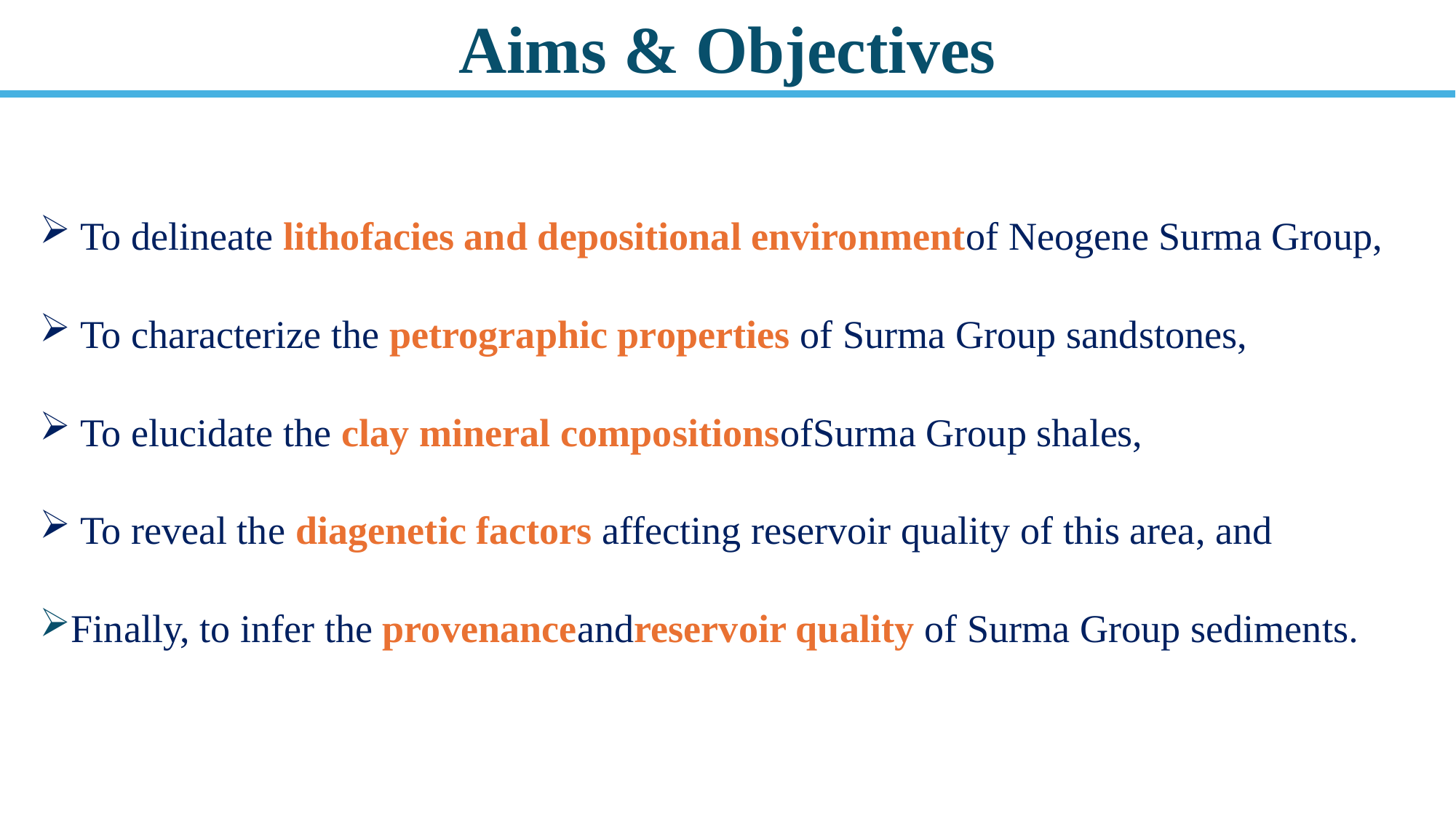

# Aims & Objectives
To delineate lithofacies and depositional environmentof Neogene Surma Group,
To characterize the petrographic properties of Surma Group sandstones,
To elucidate the clay mineral compositionsofSurma Group shales,
To reveal the diagenetic factors affecting reservoir quality of this area, and
Finally, to infer the provenanceandreservoir quality of Surma Group sediments.